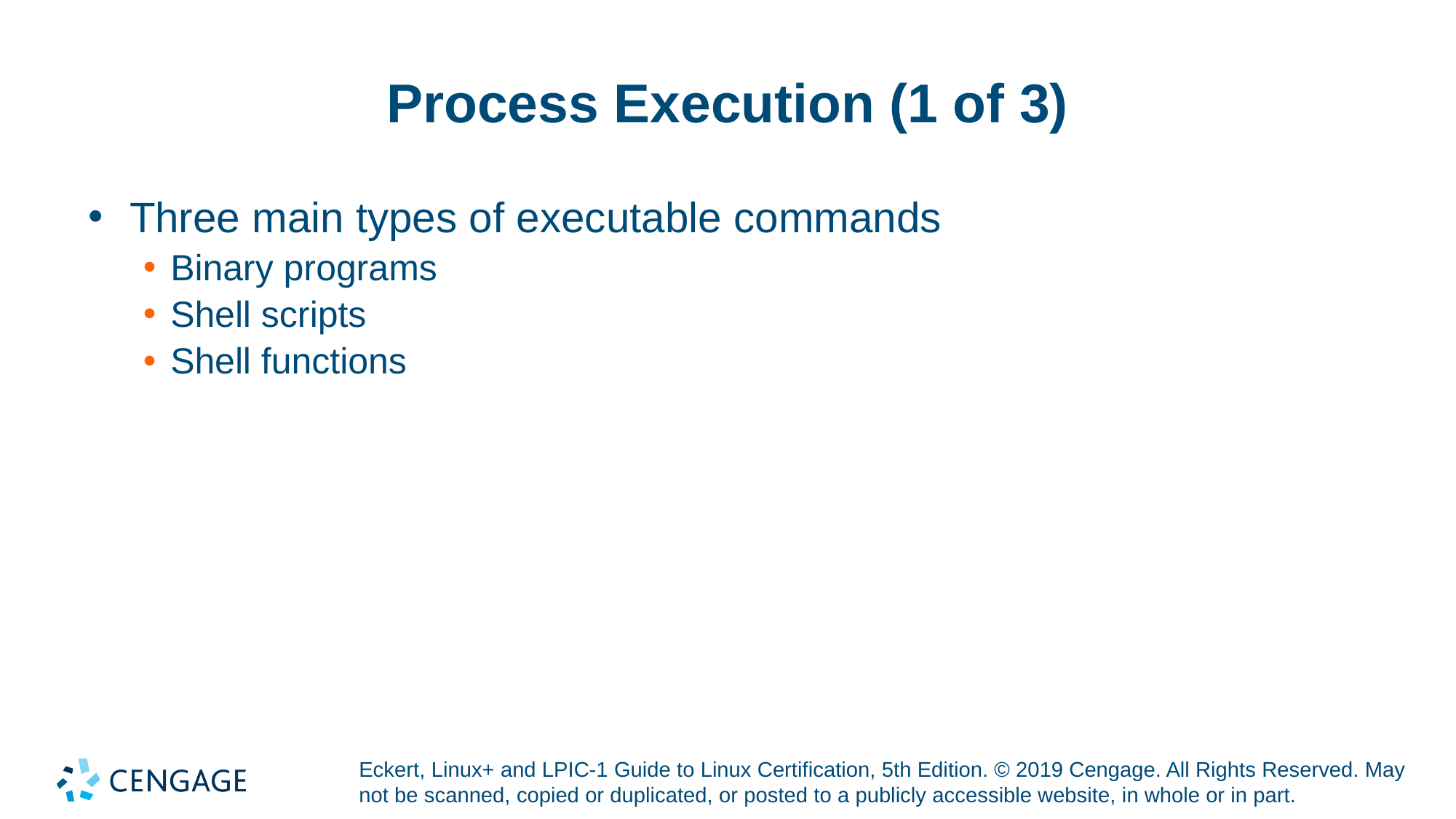

# Process Execution (1 of 3)
Three main types of executable commands
Binary programs
Shell scripts
Shell functions